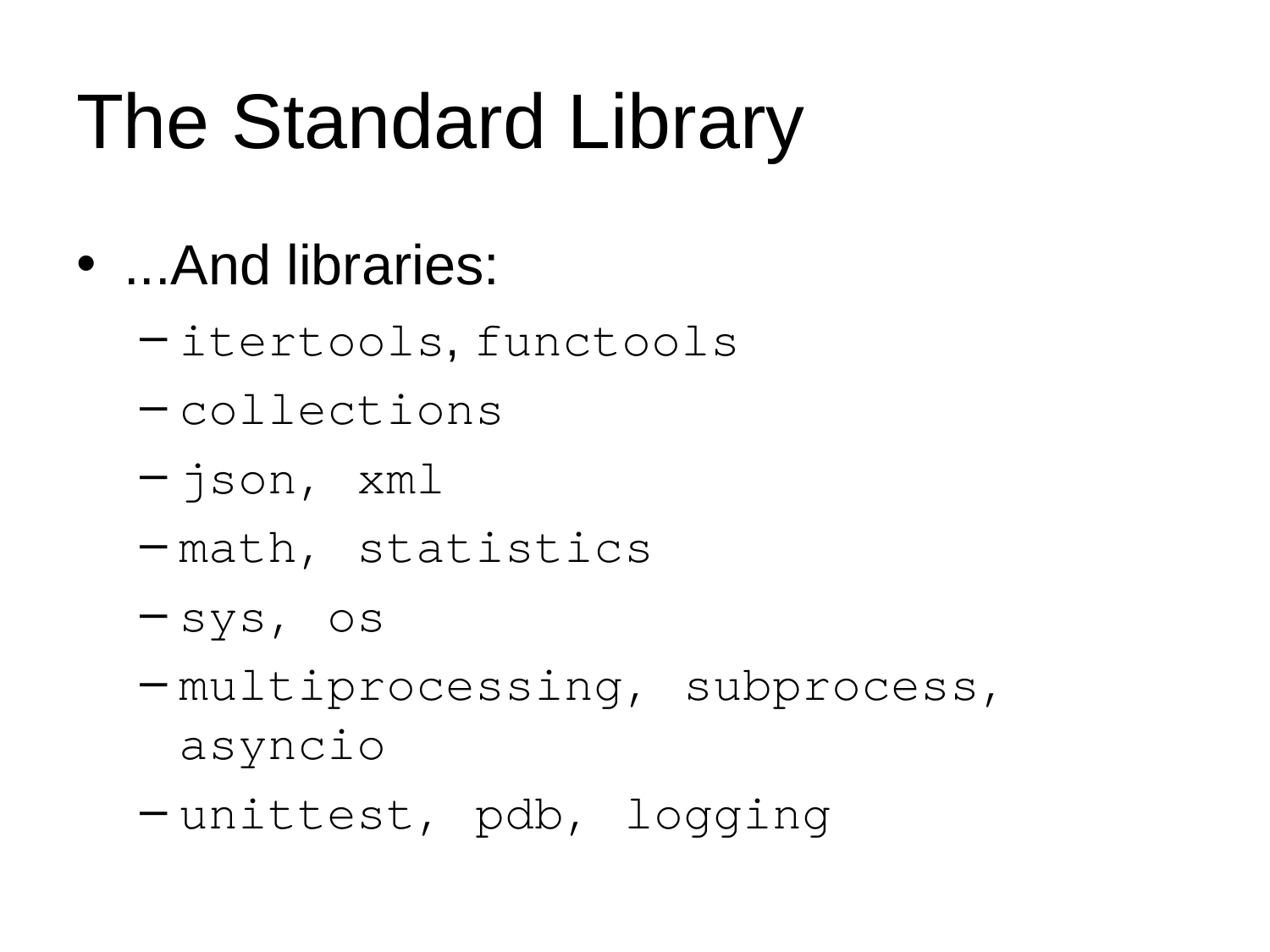

# The Standard Library
...And libraries:
itertools, functools
collections
json, xml
math, statistics
sys, os
multiprocessing, subprocess, asyncio
unittest, pdb, logging